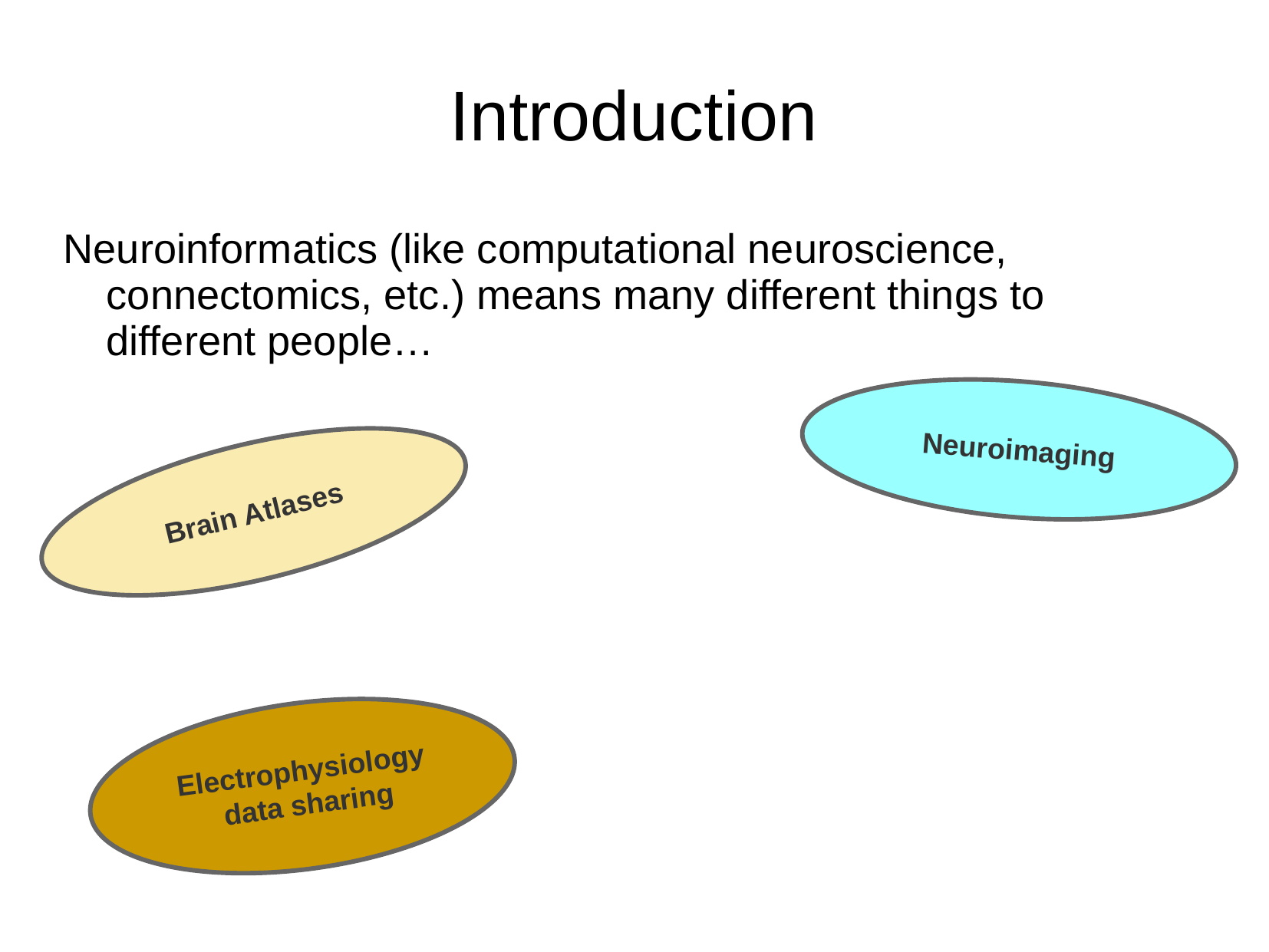

Introduction
Neuroinformatics (like computational neuroscience, connectomics, etc.) means many different things to different people…

Neuroimaging
Brain Atlases
Electrophysiology
 data sharing